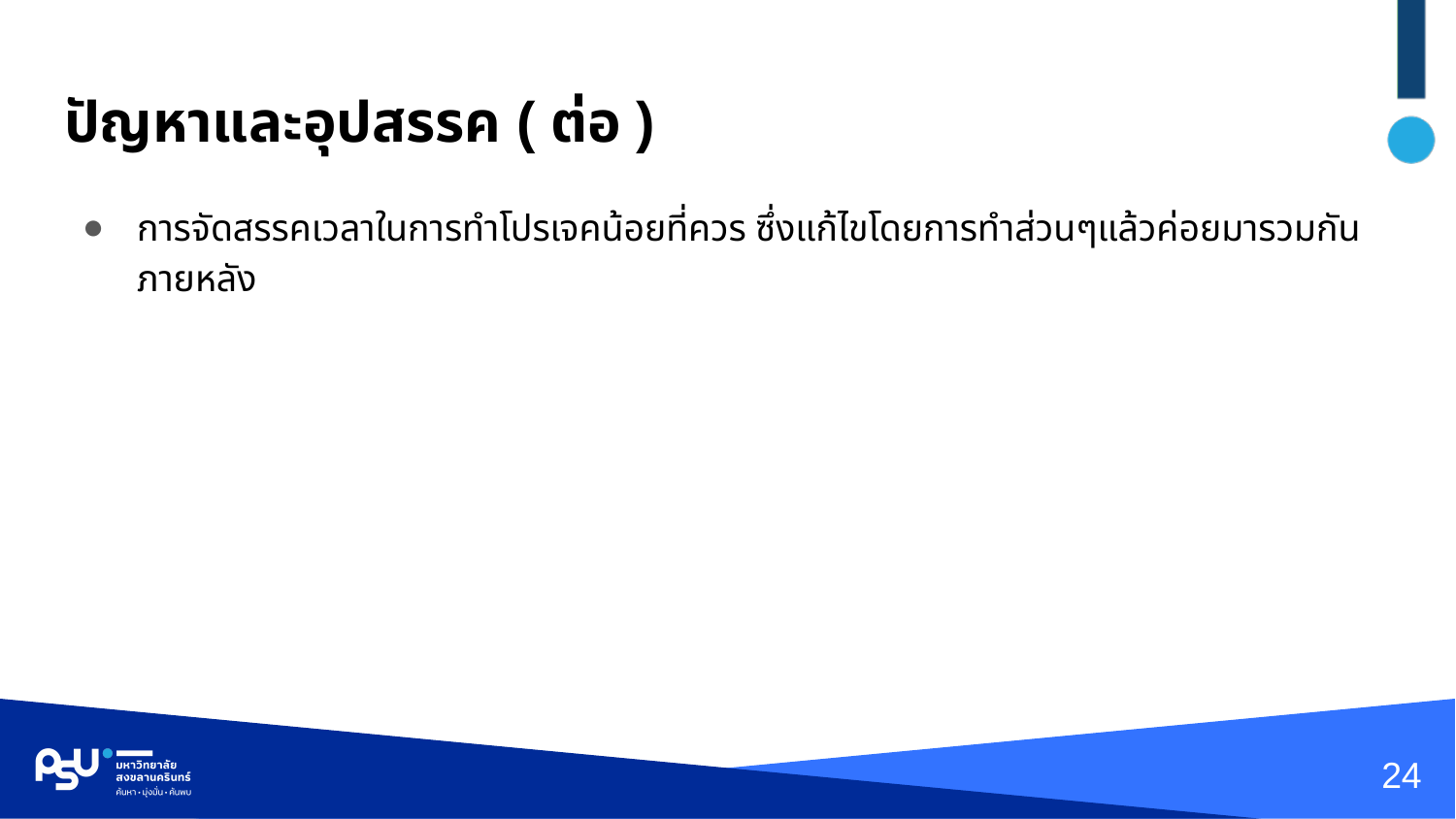

# ปัญหาและอุปสรรค ( ต่อ )
การจัดสรรคเวลาในการทำโปรเจคน้อยที่ควร ซึ่งแก้ไขโดยการทำส่วนๆแล้วค่อยมารวมกันภายหลัง
24